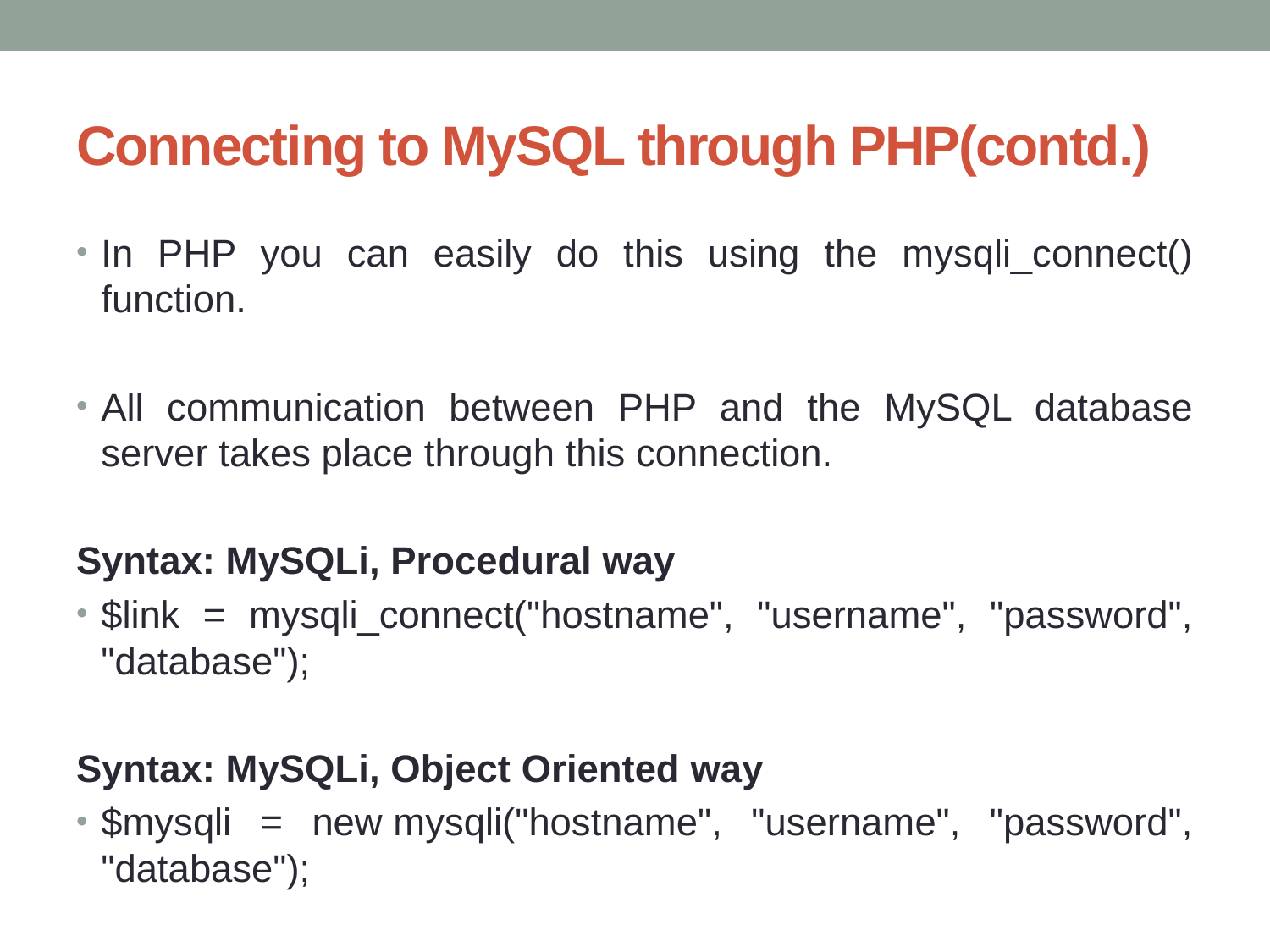

# Connecting to MySQL through PHP(contd.)
In PHP you can easily do this using the mysqli_connect() function.

All communication between PHP and the MySQL database server takes place through this connection.

Syntax: MySQLi, Procedural way
$link = mysqli_connect("hostname", "username", "password", "database");

Syntax: MySQLi, Object Oriented way
$mysqli = new mysqli("hostname", "username", "password", "database");